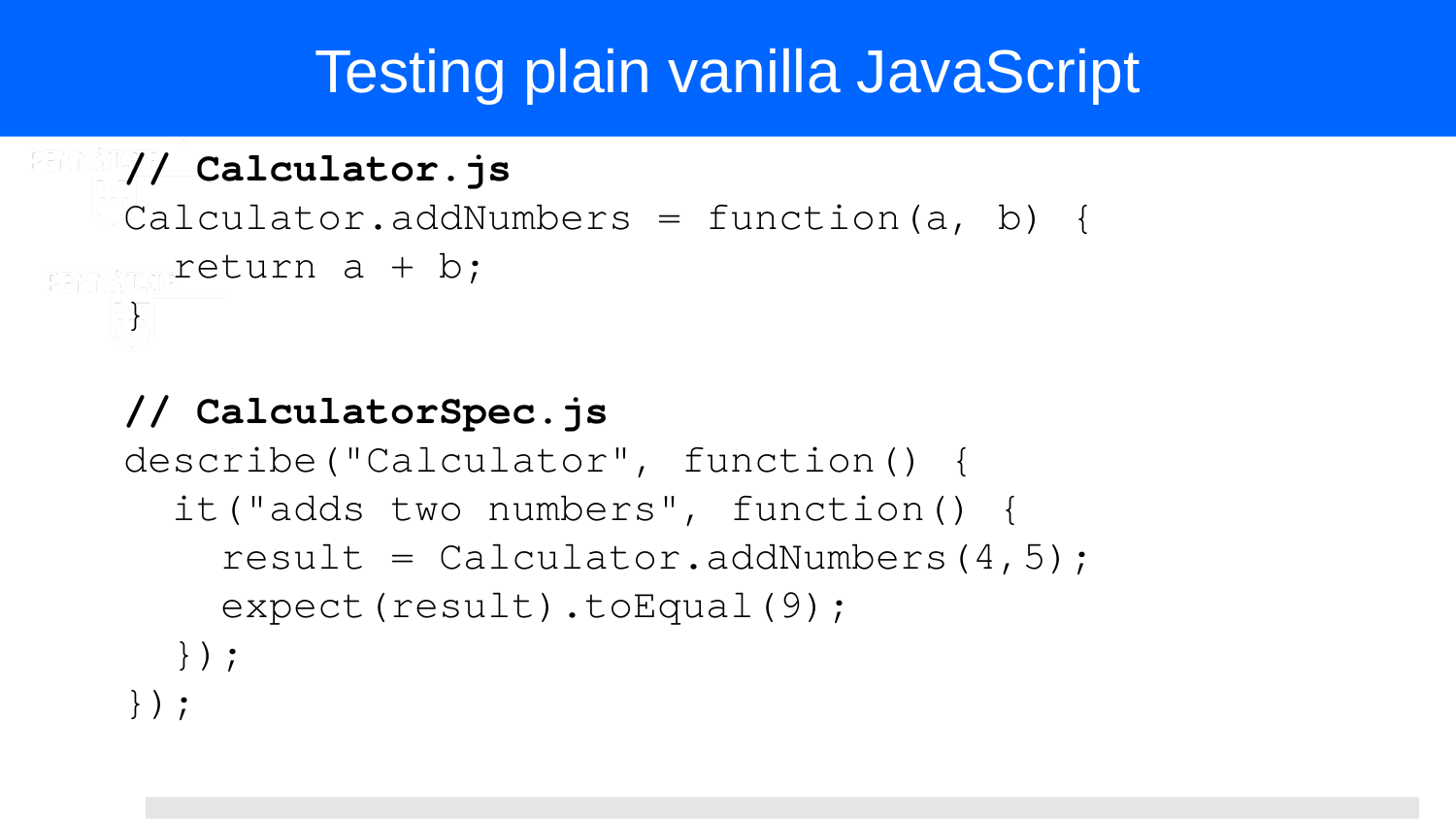

# Testing plain vanilla JavaScript
// Calculator.js
Calculator.addNumbers = function(a, b) {
  return a + b;
}

// CalculatorSpec.js
describe("Calculator", function() {
  it("adds two numbers", function() {
    result = Calculator.addNumbers(4,5);
    expect(result).toEqual(9);
  });
});